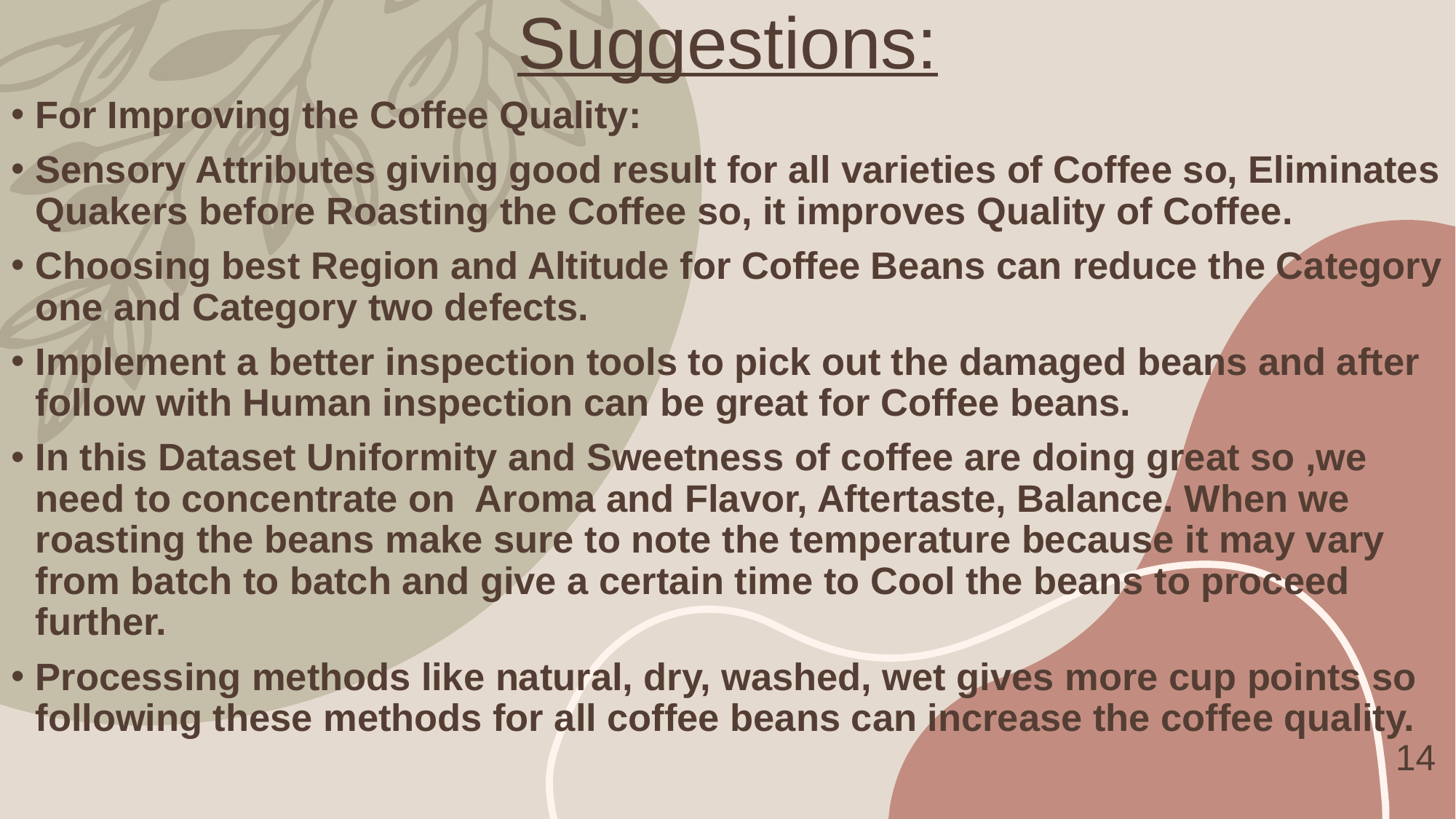

# Suggestions:
For Improving the Coffee Quality:
Sensory Attributes giving good result for all varieties of Coffee so, Eliminates Quakers before Roasting the Coffee so, it improves Quality of Coffee.
Choosing best Region and Altitude for Coffee Beans can reduce the Category one and Category two defects.
Implement a better inspection tools to pick out the damaged beans and after follow with Human inspection can be great for Coffee beans.
In this Dataset Uniformity and Sweetness of coffee are doing great so ,we need to concentrate on  Aroma and Flavor, Aftertaste, Balance. When we roasting the beans make sure to note the temperature because it may vary from batch to batch and give a certain time to Cool the beans to proceed further.
Processing methods like natural, dry, washed, wet gives more cup points so following these methods for all coffee beans can increase the coffee quality.

14